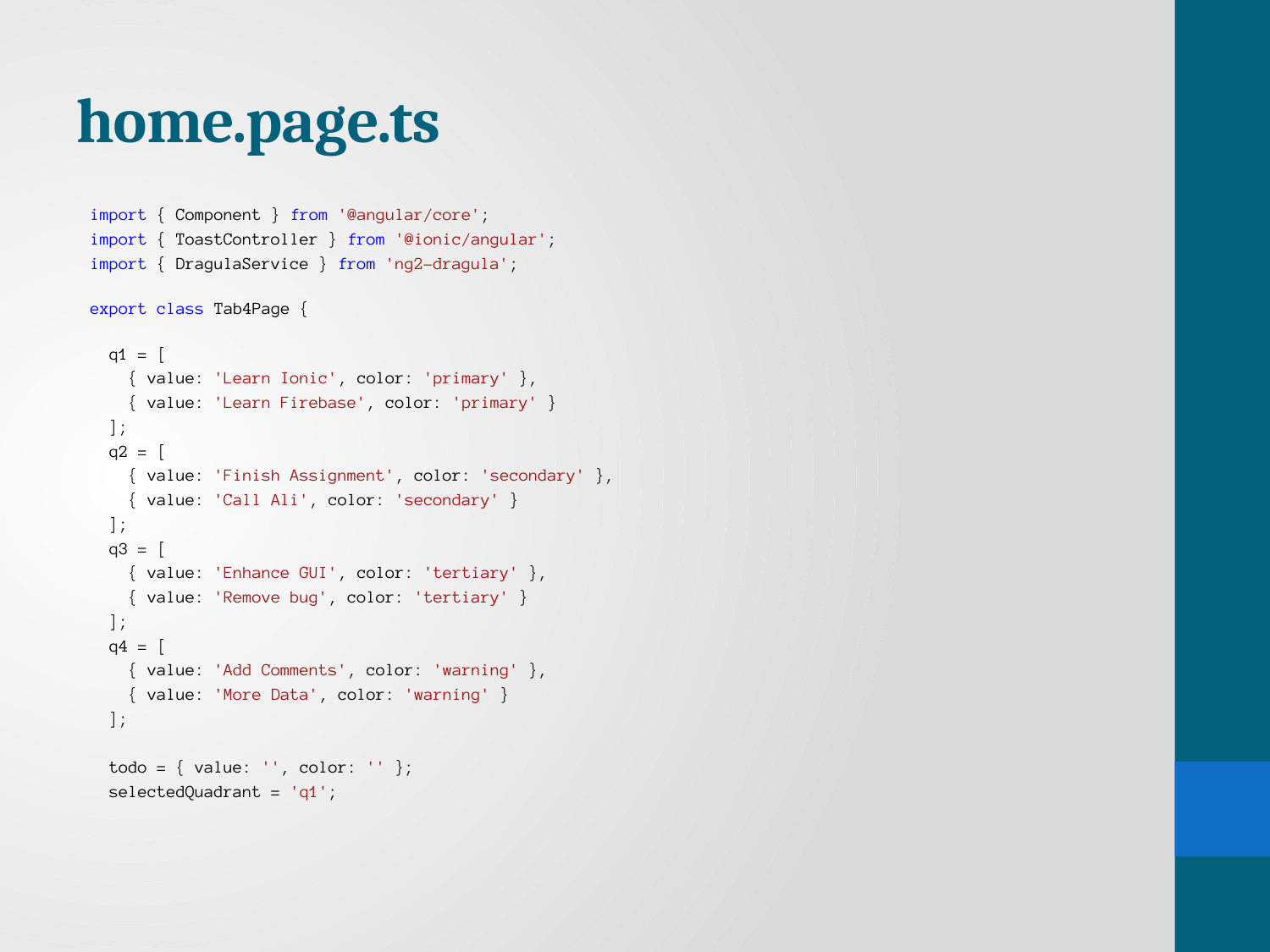

# home.page.ts
import { Component } from '@angular/core';
import { ToastController } from '@ionic/angular';
import { DragulaService } from 'ng2-dragula';
export class Tab4Page {
  q1 = [
    { value: 'Learn Ionic', color: 'primary' },
    { value: 'Learn Firebase', color: 'primary' }
  ];
  q2 = [
    { value: 'Finish Assignment', color: 'secondary' },
    { value: 'Call Ali', color: 'secondary' }
  ];
  q3 = [
    { value: 'Enhance GUI', color: 'tertiary' },
    { value: 'Remove bug', color: 'tertiary' }
  ];
  q4 = [
    { value: 'Add Comments', color: 'warning' },
    { value: 'More Data', color: 'warning' }
  ];

  todo = { value: '', color: '' };
  selectedQuadrant = 'q1';